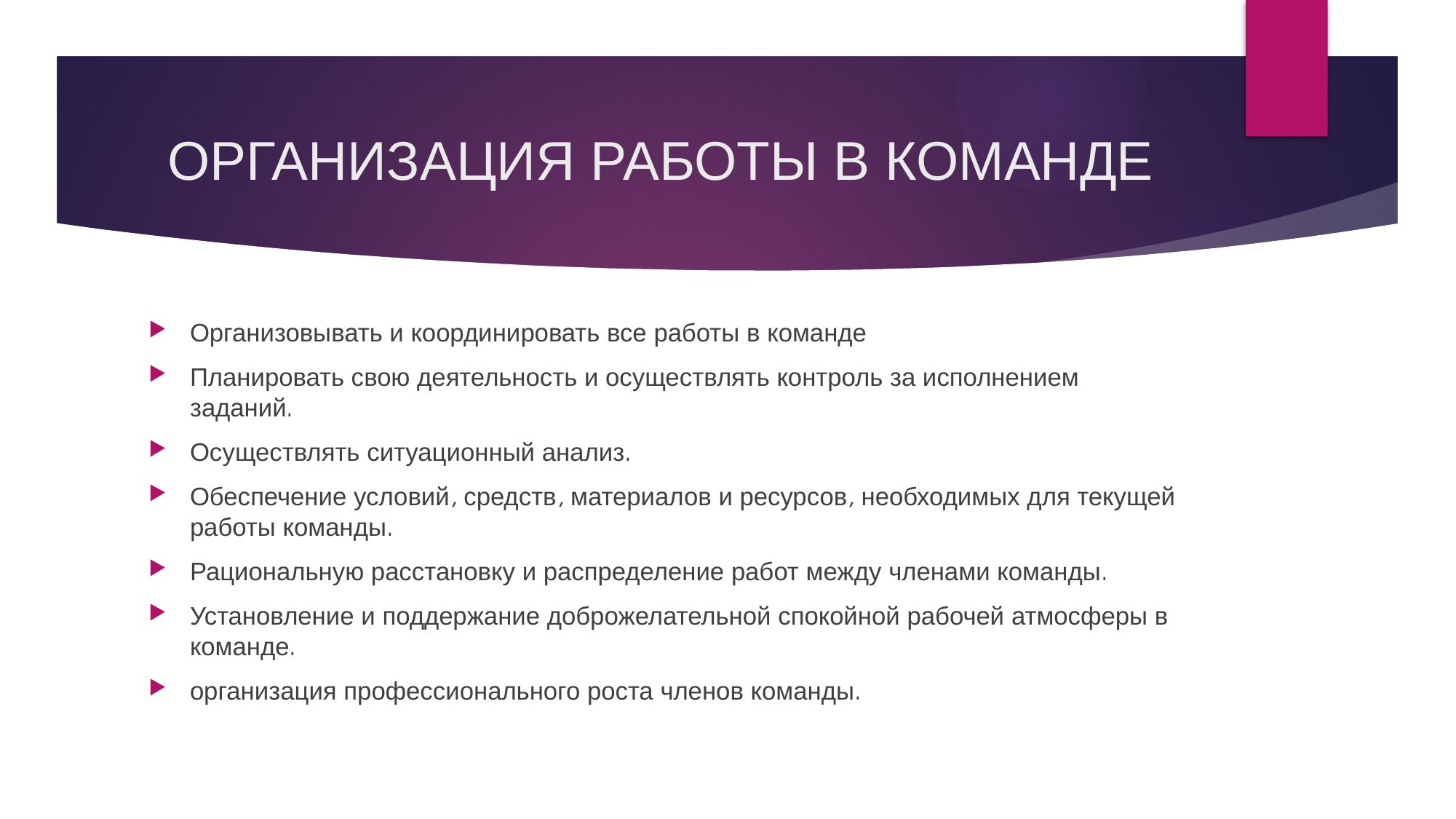

# ОРГАНИЗАЦИЯ РАБОТЫ В КОМАНДЕ
Организовывать и координировать все работы в команде
Планировать свою деятельность и осуществлять контроль за исполнением заданий.
Осуществлять ситуационный анализ.
Обеспечение условий, средств, материалов и ресурсов, необходимых для текущей работы команды.
Рациональную расстановку и распределение работ между членами команды.
Установление и поддержание доброжелательной спокойной рабочей атмосферы в команде.
организация профессионального роста членов команды.